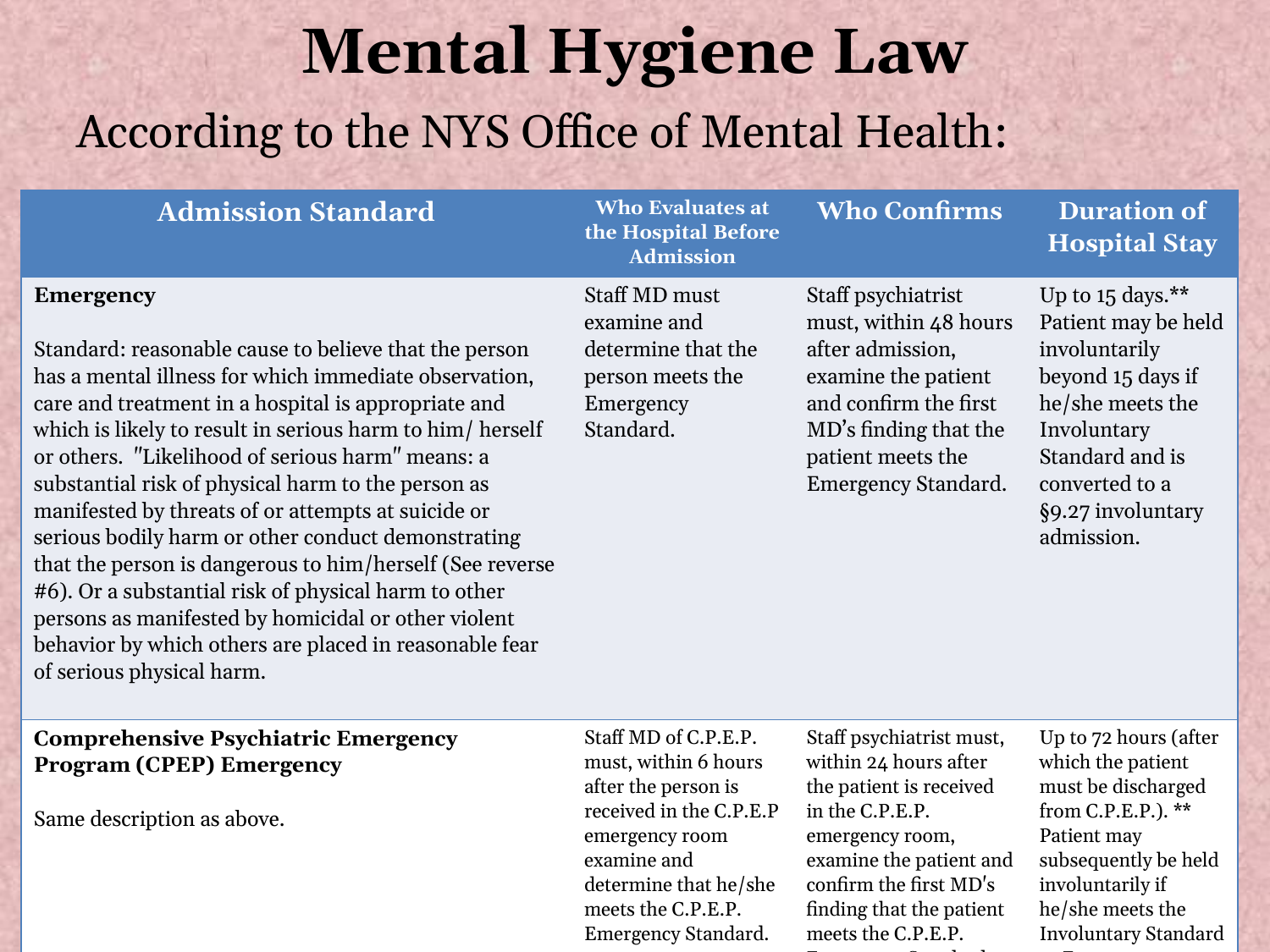

# Mental Hygiene Law
According to the NYS Office of Mental Health:

| Admission Standard | Who Evaluates at the Hospital Before Admission | Who Confirms | Duration of Hospital Stay |
| --- | --- | --- | --- |
| Emergency Standard: reasonable cause to believe that the person has a mental illness for which immediate observation, care and treatment in a hospital is appropriate and which is likely to result in serious harm to him/ herself or others. "Likelihood of serious harm" means: a substantial risk of physical harm to the person as manifested by threats of or attempts at suicide or serious bodily harm or other conduct demonstrating that the person is dangerous to him/herself (See reverse #6). Or a substantial risk of physical harm to other persons as manifested by homicidal or other violent behavior by which others are placed in reasonable fear of serious physical harm. | Staff MD must examine and determine that the person meets the Emergency Standard. | Staff psychiatrist must, within 48 hours after admission, examine the patient and confirm the first MD’s finding that the patient meets the Emergency Standard. | Up to 15 days.\*\* Patient may be held involuntarily beyond 15 days if he/she meets the Involuntary Standard and is converted to a §9.27 involuntary admission. |
| Comprehensive Psychiatric Emergency Program (CPEP) Emergency Same description as above. | Staff MD of C.P.E.P. must, within 6 hours after the person is received in the C.P.E.P emergency room examine and determine that he/she meets the C.P.E.P. Emergency Standard. | Staff psychiatrist must, within 24 hours after the patient is received in the C.P.E.P. emergency room, examine the patient and confirm the first MD's finding that the patient meets the C.P.E.P. Emergency Standard. | Up to 72 hours (after which the patient must be discharged from C.P.E.P.). \*\* Patient may subsequently be held involuntarily if he/she meets the Involuntary Standard or Emergency Standard. |